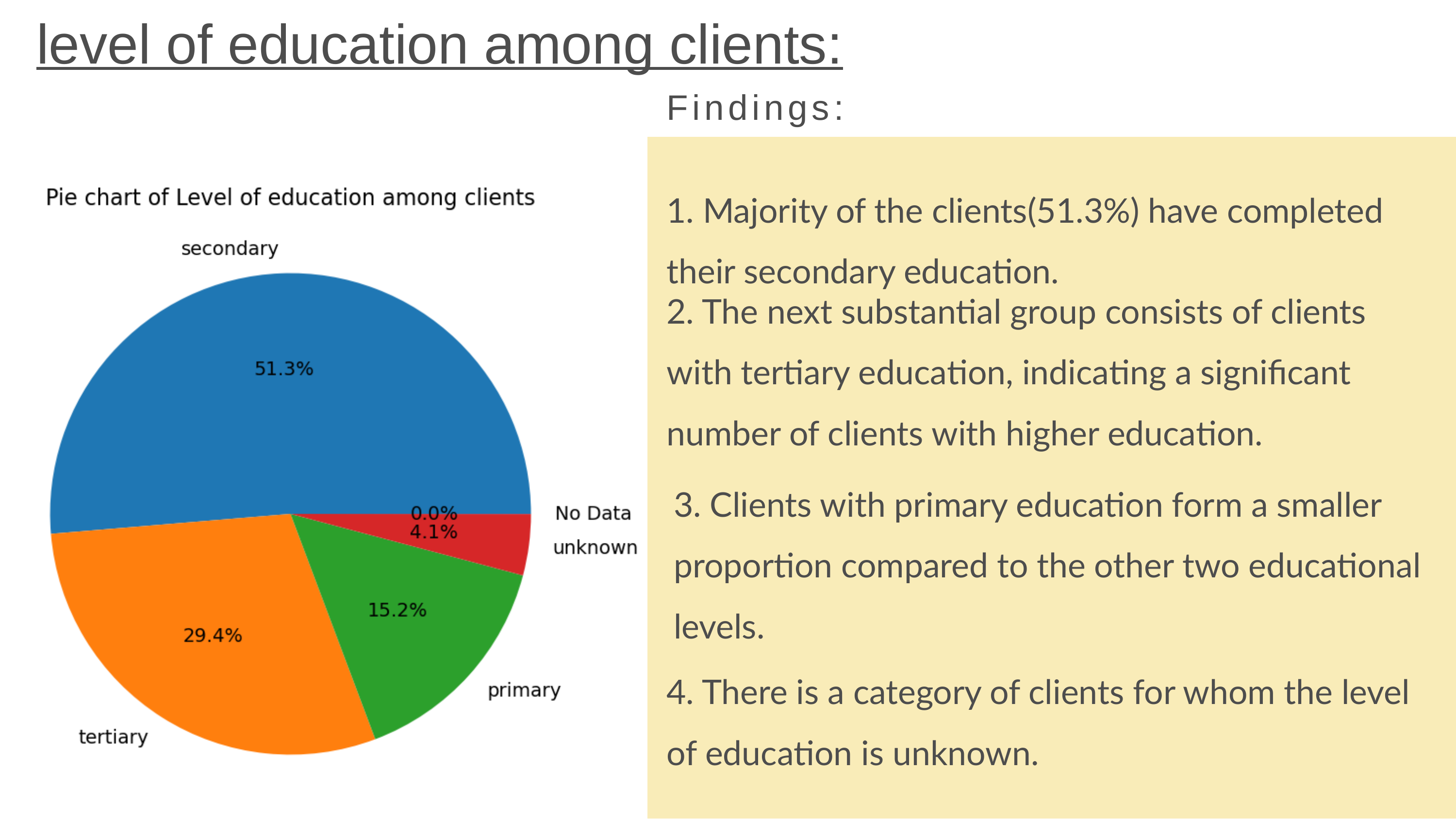

level of education among clients:
Findings:

1. Majority of the clients(51.3%) have completed their secondary education.

2. The next substantial group consists of clients with tertiary education, indicating a significant number of clients with higher education.
3. Clients with primary education form a smaller proportion compared to the other two educational levels.

4. There is a category of clients for whom the level of education is unknown.